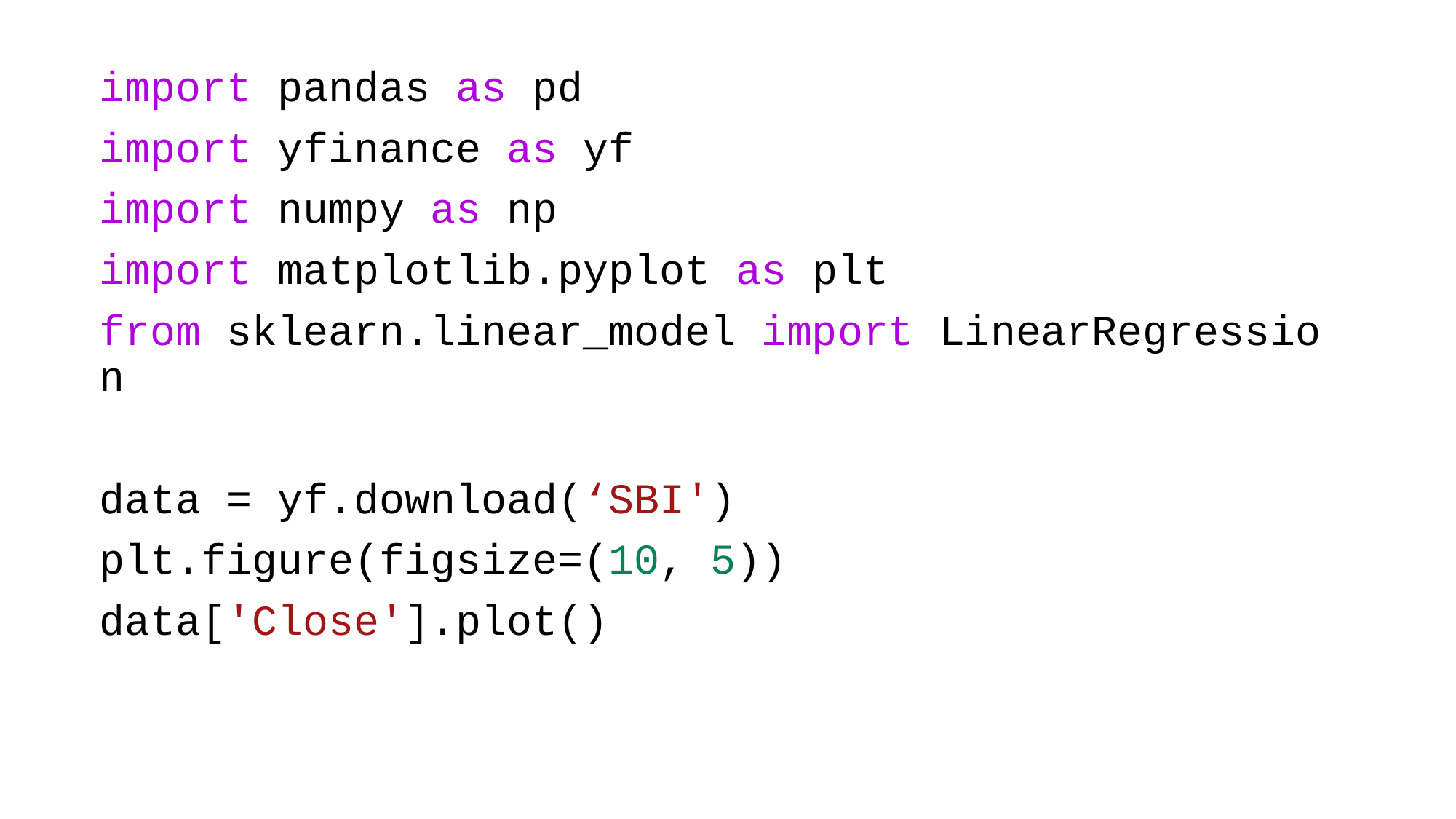

import pandas as pd
import yfinance as yf
import numpy as np
import matplotlib.pyplot as plt
from sklearn.linear_model import LinearRegression

data = yf.download(‘SBI')
plt.figure(figsize=(10, 5))
data['Close'].plot()